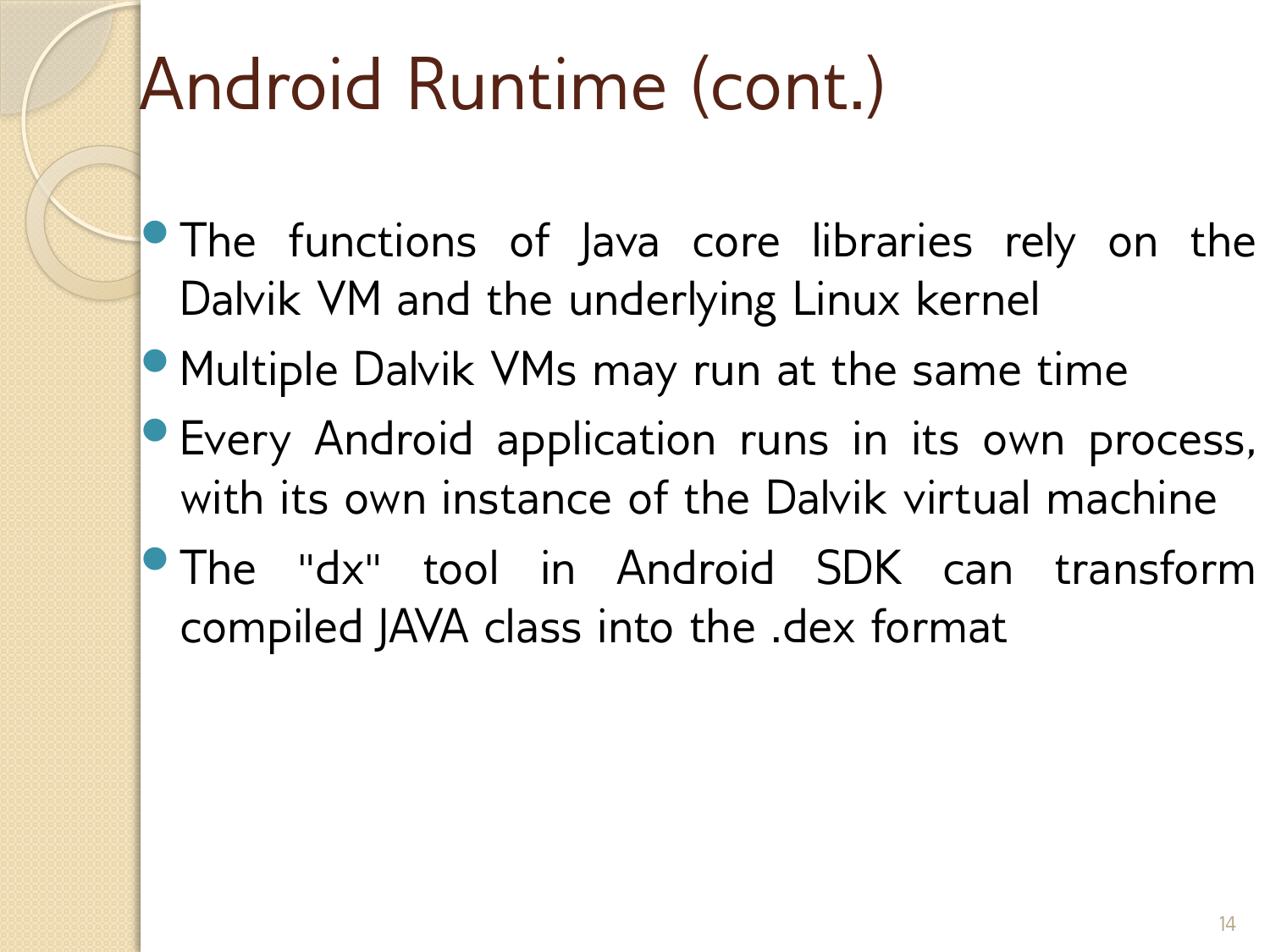

# Android Runtime (cont.)
The functions of Java core libraries rely on the Dalvik VM and the underlying Linux kernel
Multiple Dalvik VMs may run at the same time
Every Android application runs in its own process, with its own instance of the Dalvik virtual machine
The "dx" tool in Android SDK can transform compiled JAVA class into the .dex format
14